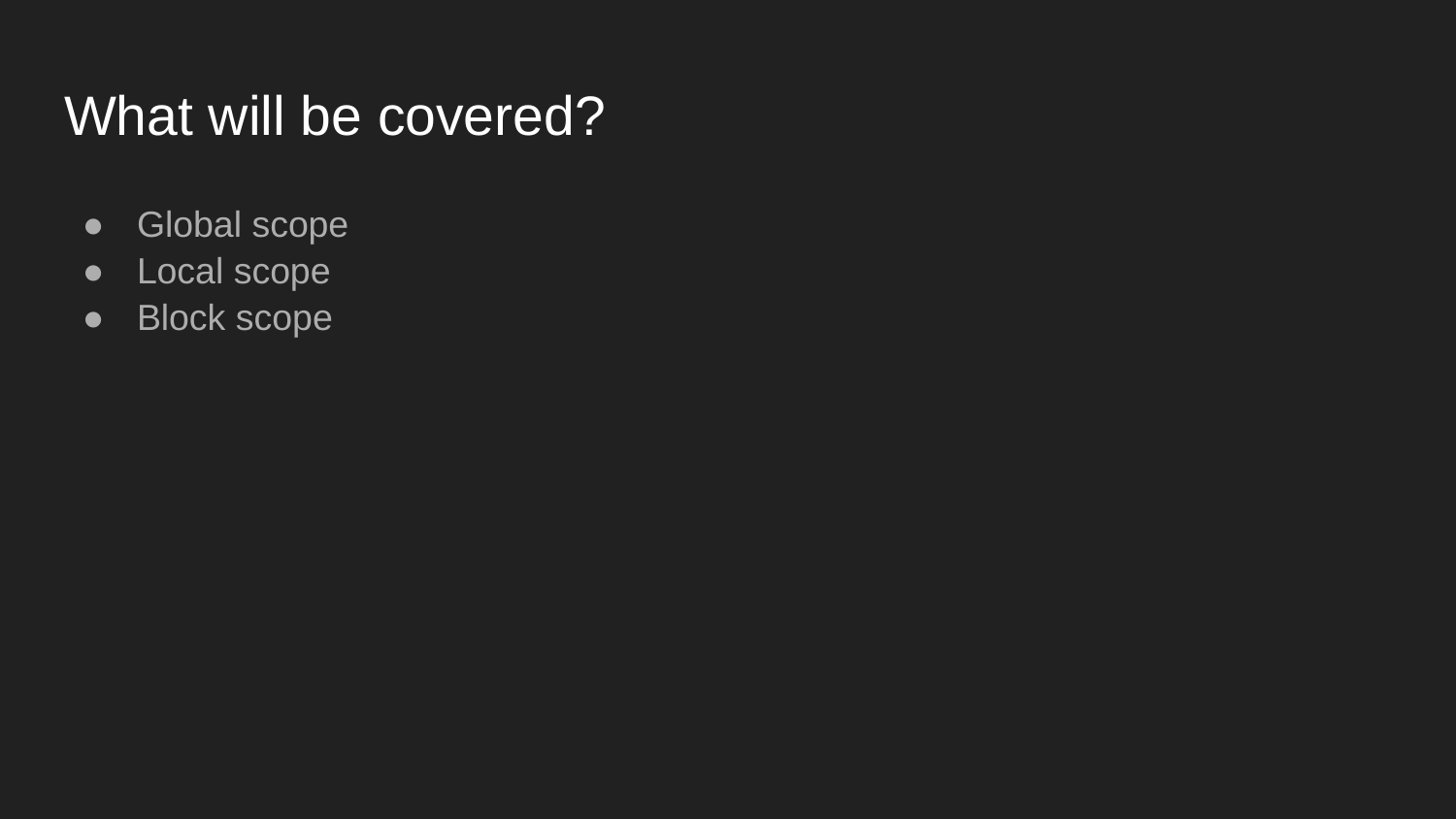

# What will be covered?
Global scope
Local scope
Block scope